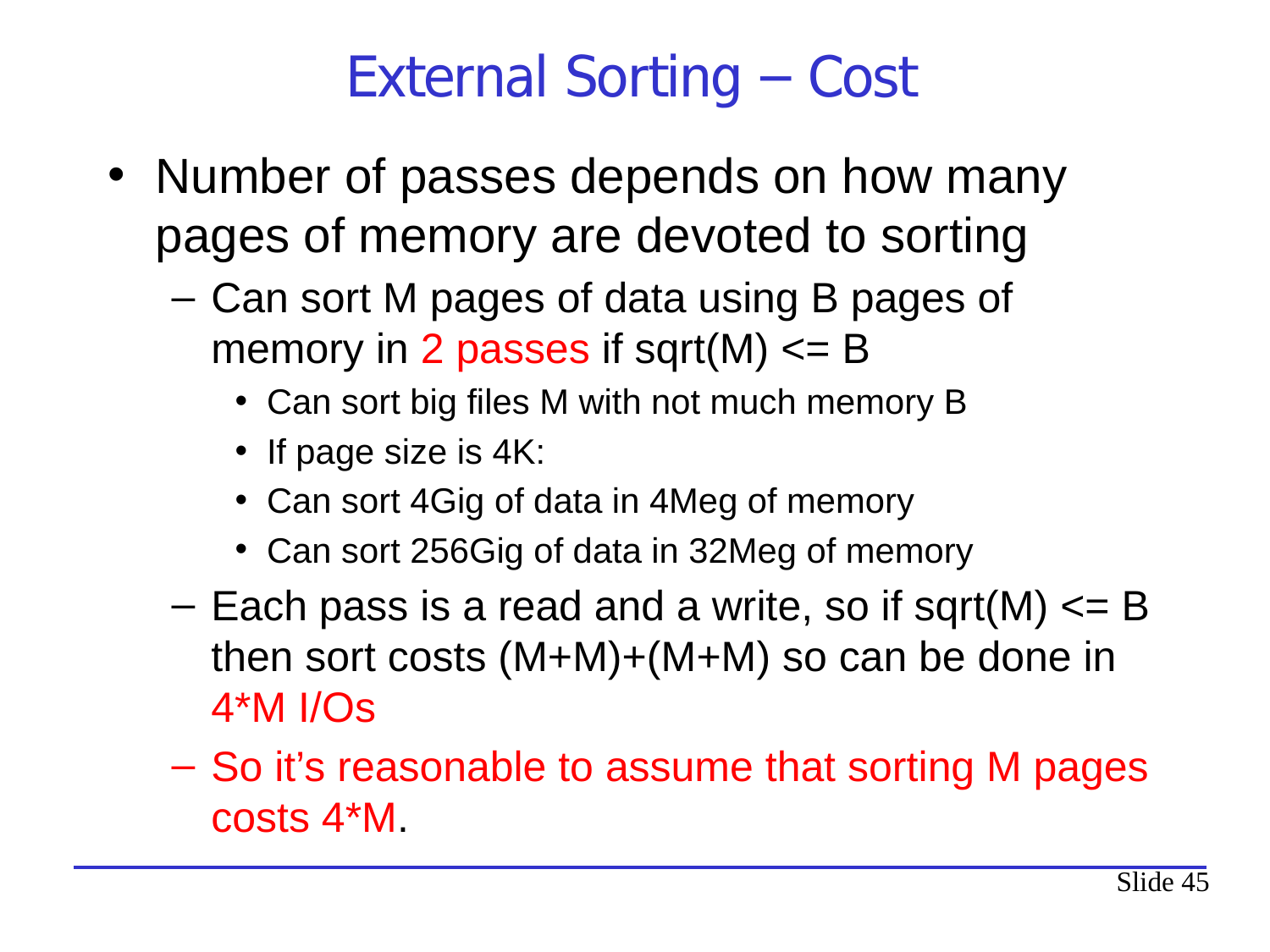

# External Sorting – Cost
Number of passes depends on how many pages of memory are devoted to sorting
Can sort M pages of data using B pages of memory in 2 passes if sqrt(M) <= B
Can sort big files M with not much memory B
If page size is 4K:
Can sort 4Gig of data in 4Meg of memory
Can sort 256Gig of data in 32Meg of memory
Each pass is a read and a write, so if sqrt(M) <= B then sort costs (M+M)+(M+M) so can be done in 4*M I/Os
So it’s reasonable to assume that sorting M pages costs 4*M.